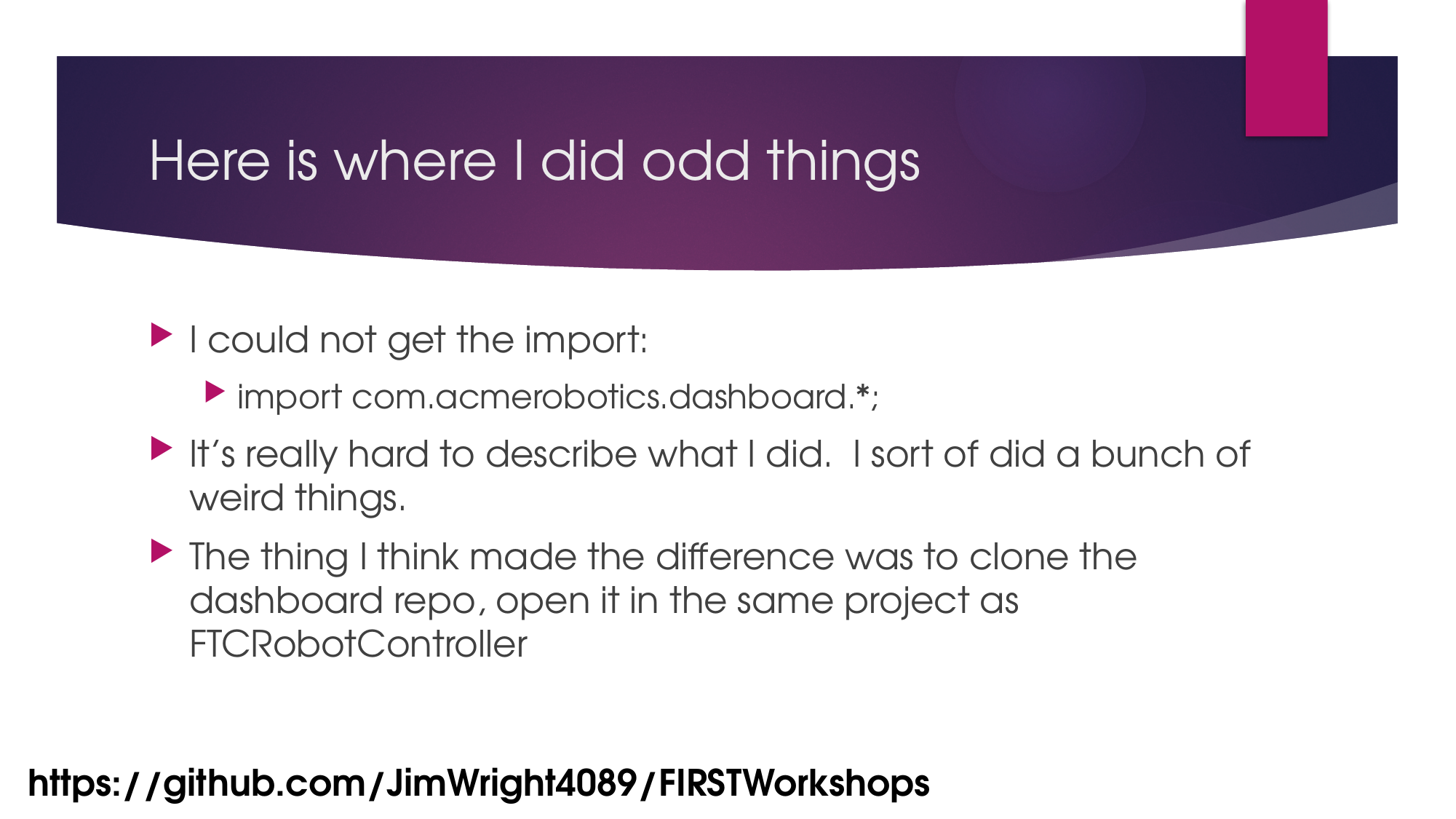

# Here is where I did odd things
I could not get the import:
import com.acmerobotics.dashboard.*;
It’s really hard to describe what I did.  I sort of did a bunch of weird things.
The thing I think made the difference was to clone the dashboard repo, open it in the same project as FTCRobotController

https://github.com/JimWright4089/FIRSTWorkshops